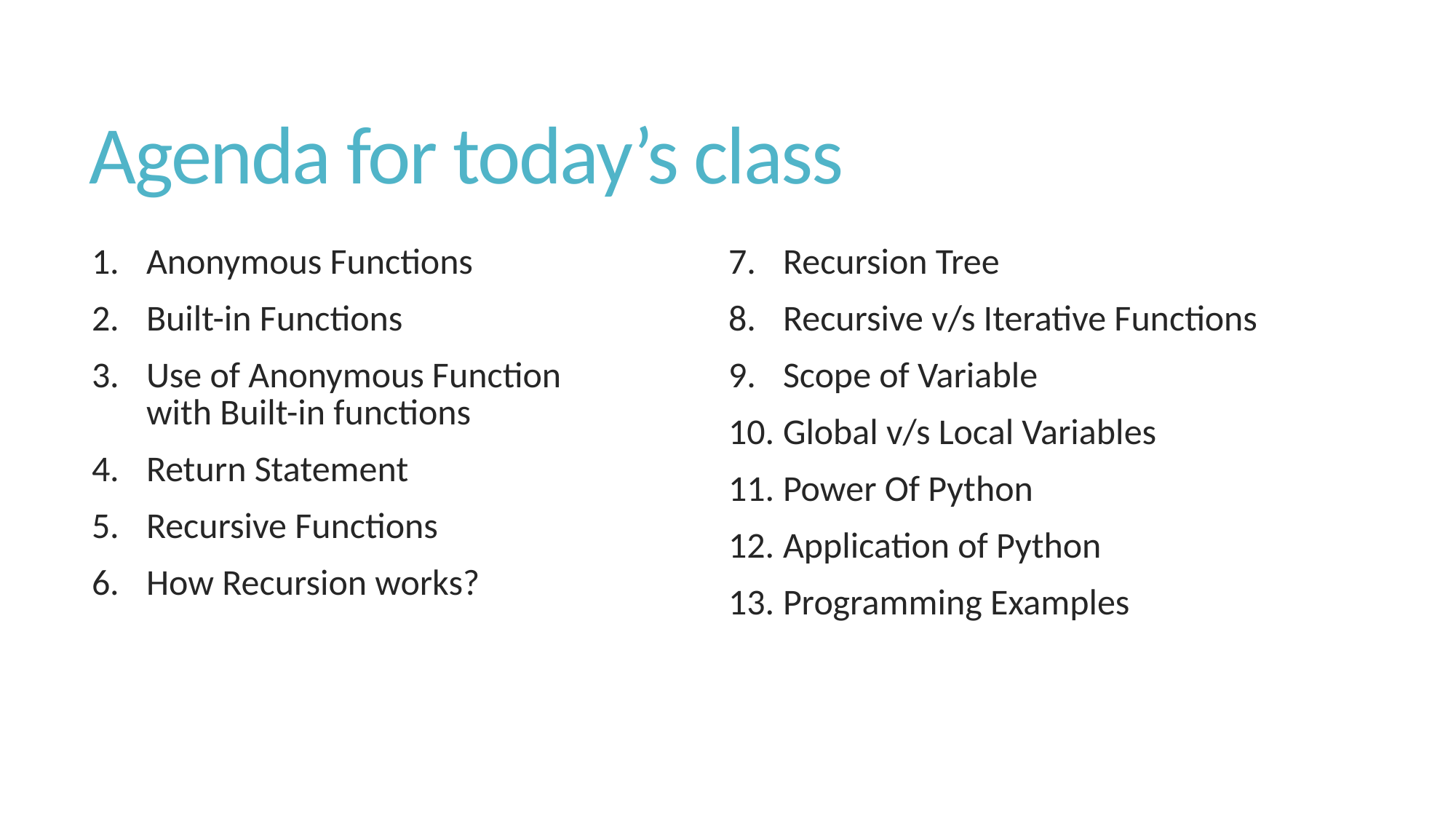

# Agenda for today’s class
Anonymous Functions
Built-in Functions
Use of Anonymous Function with Built-in functions
Return Statement
Recursive Functions
How Recursion works?
Recursion Tree
Recursive v/s Iterative Functions
Scope of Variable
Global v/s Local Variables
Power Of Python
Application of Python
Programming Examples